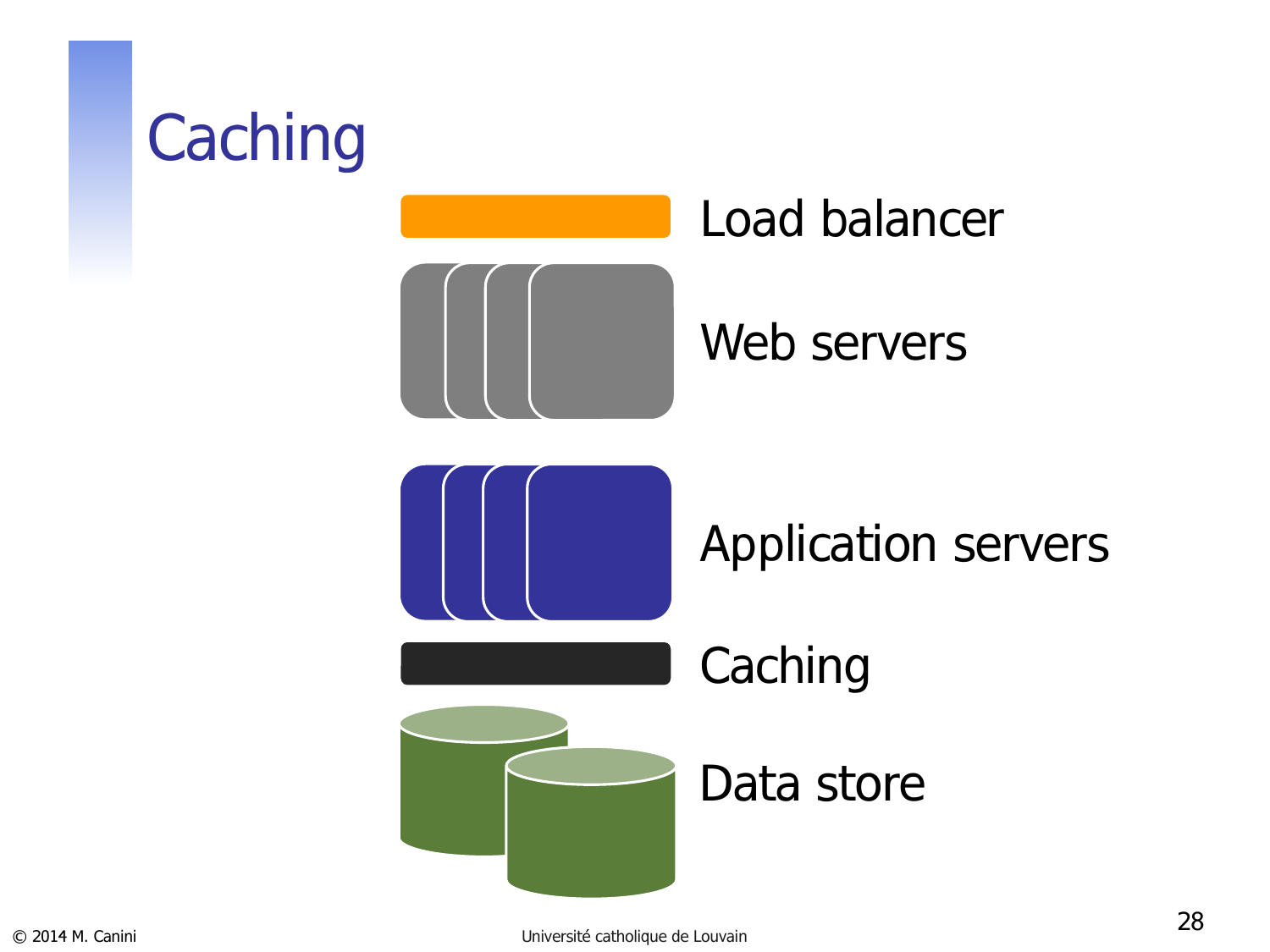

# Caching
Load balancer

Web servers

Application servers
Caching

Data store

28
Université catholique de Louvain